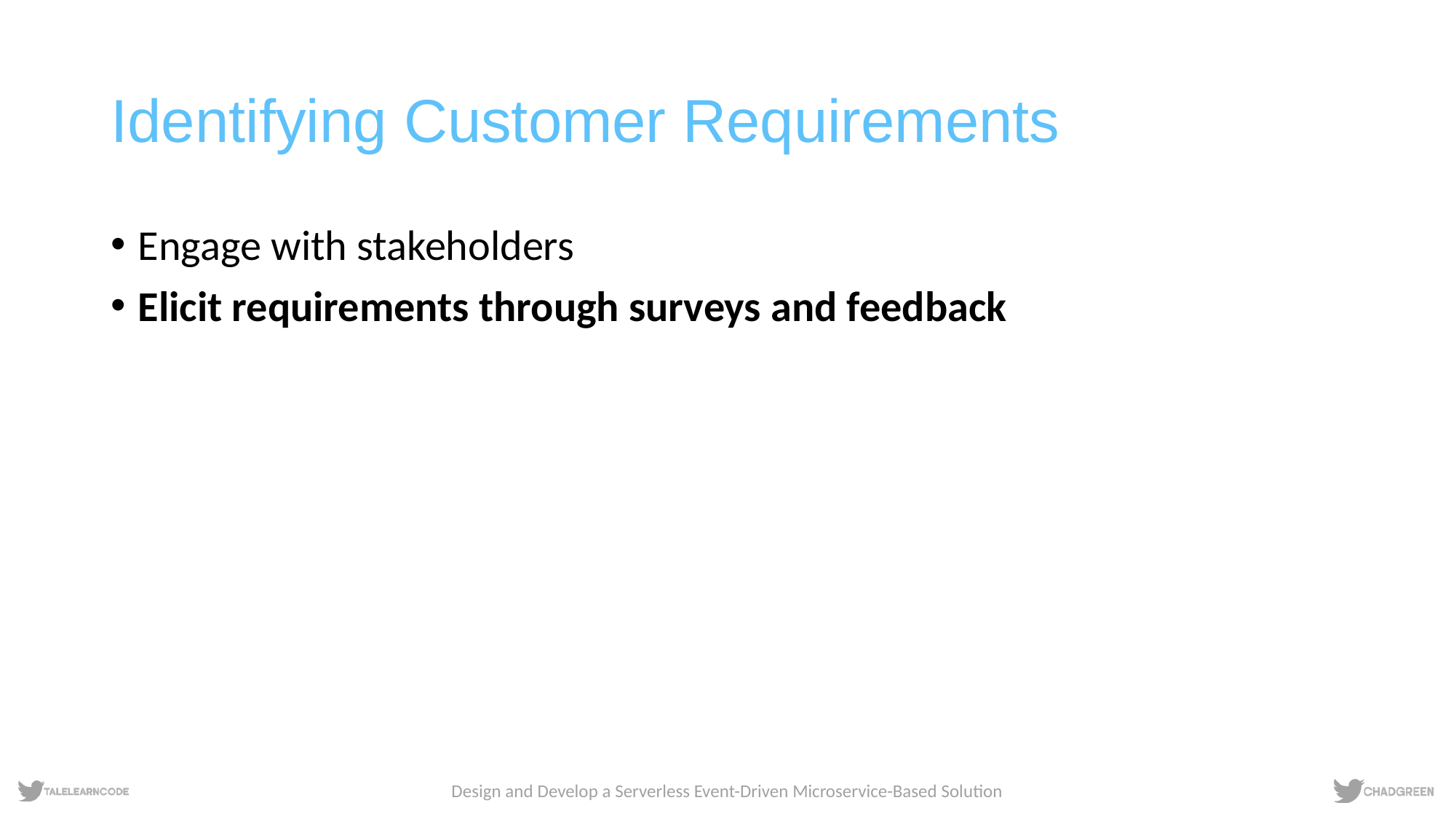

# Identifying Customer Requirements
Engage with stakeholders
Elicit requirements through surveys and feedback